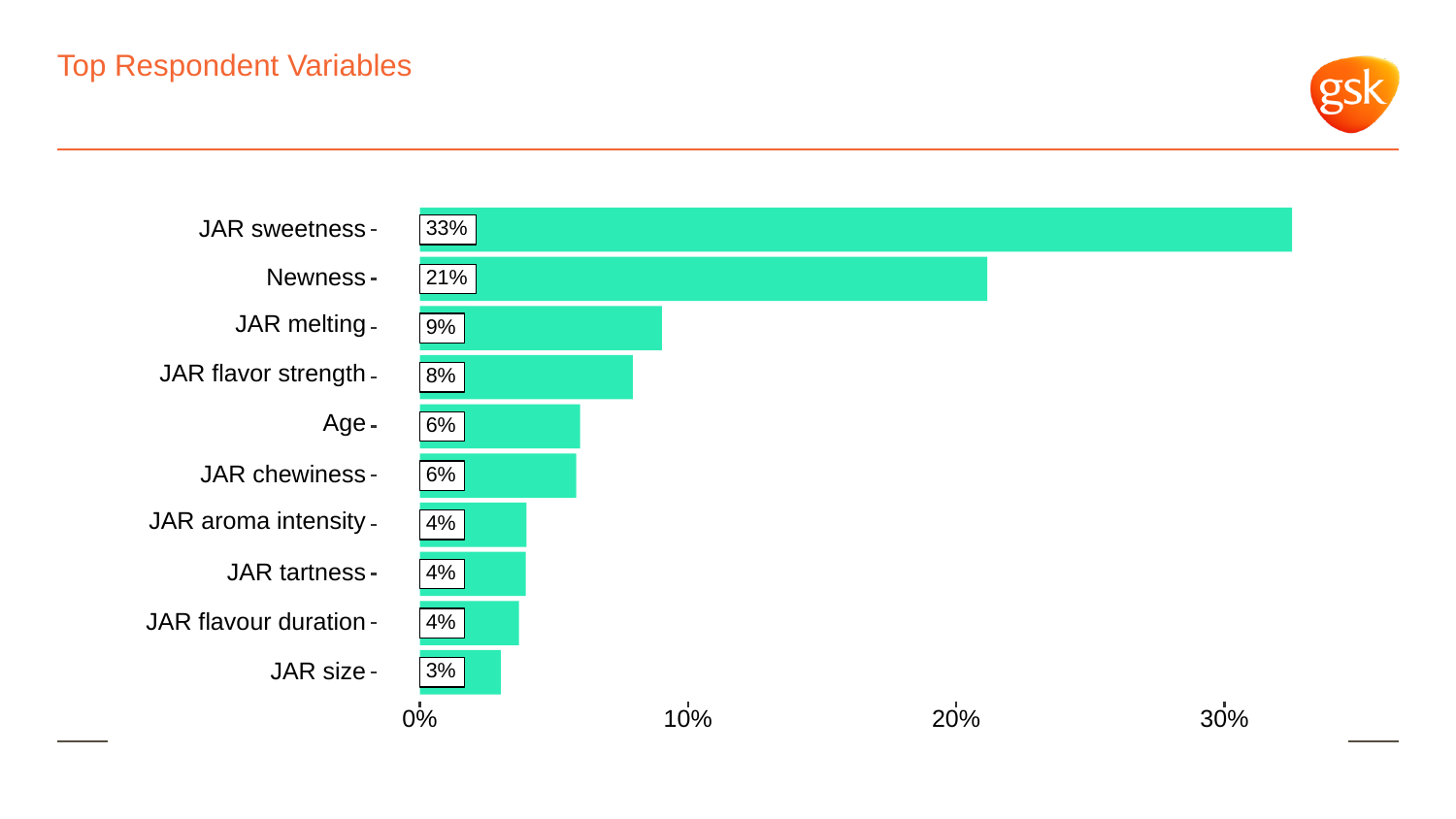

# Top Respondent Variables

JAR sweetness
33%

Newness
21%

JAR melting
9%

JAR flavor strength
8%

Age
6%

JAR chewiness
6%

JAR aroma intensity
4%

JAR tartness
4%

JAR flavour duration
4%

JAR size
3%

0%
10%
20%
30%